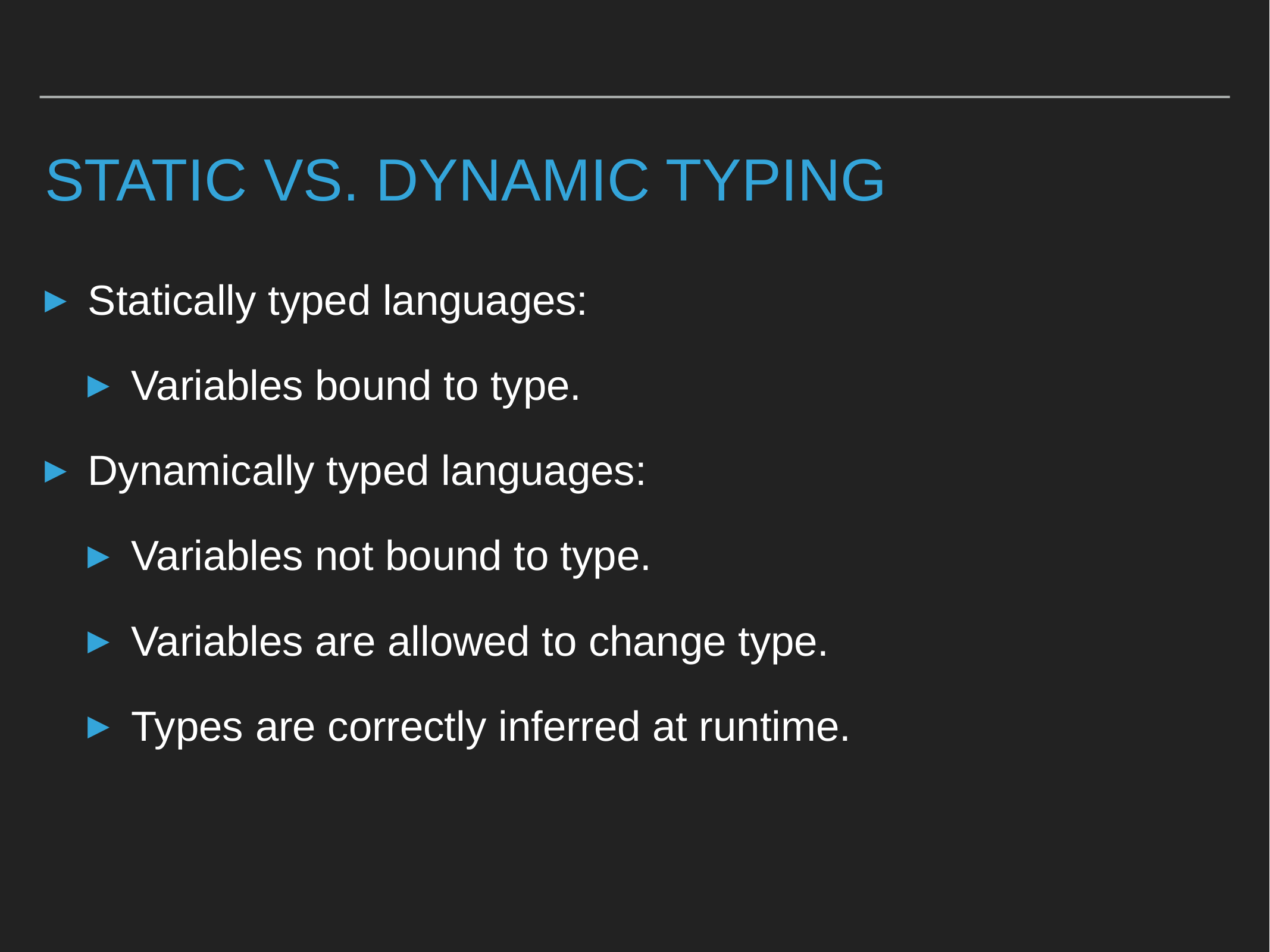

18
# Static vs. Dynamic typing
Statically typed languages:
Variables bound to type.
Dynamically typed languages:
Variables not bound to type.
Variables are allowed to change type.
Types are correctly inferred at runtime.